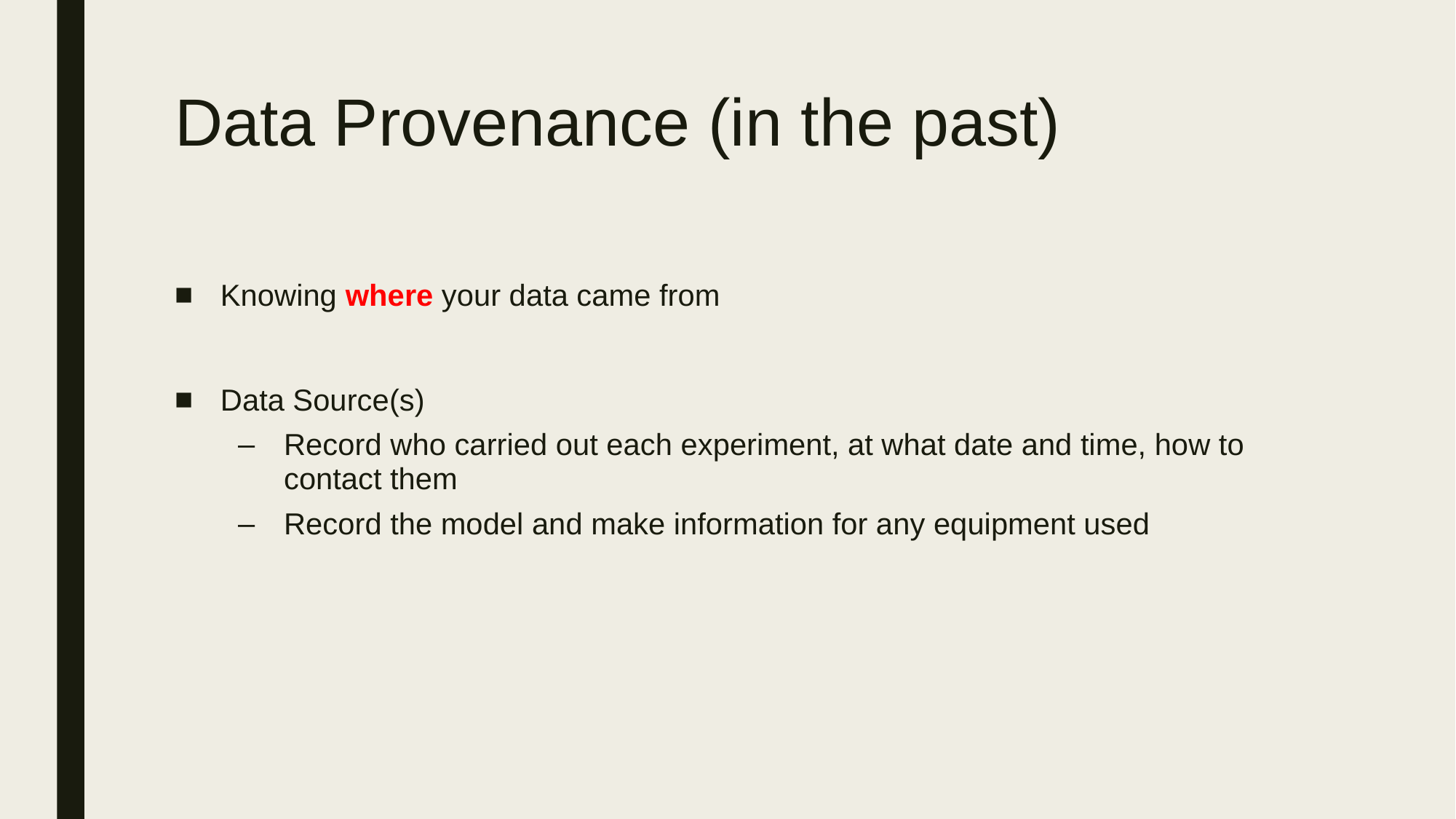

# Data Provenance (in the past)
Knowing where your data came from

Data Source(s)
Record who carried out each experiment, at what date and time, how to contact them
Record the model and make information for any equipment used